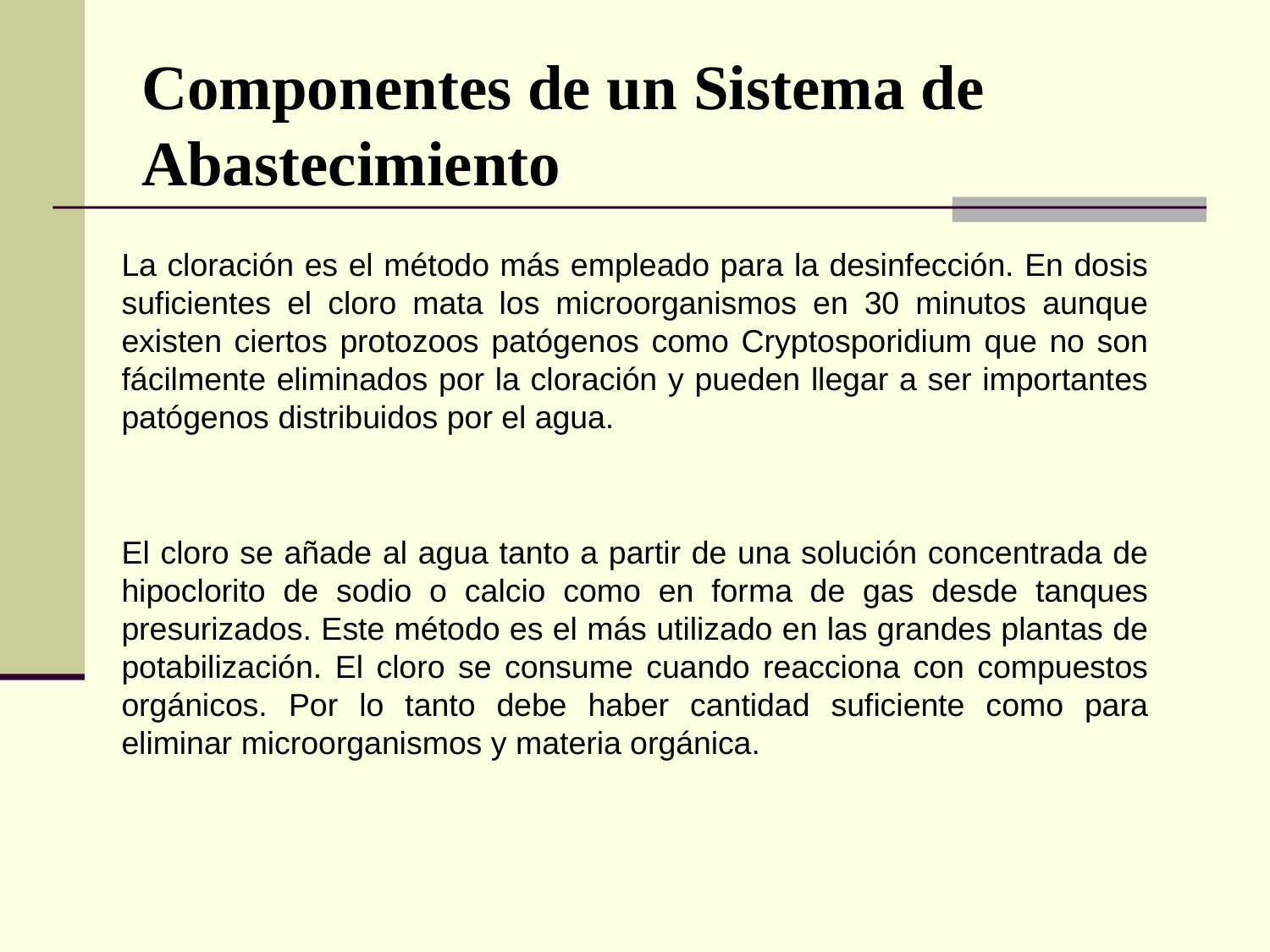

Componentes de un Sistema de Abastecimiento
La cloración es el método más empleado para la desinfección. En dosis suficientes el cloro mata los microorganismos en 30 minutos aunque existen ciertos protozoos patógenos como Cryptosporidium que no son fácilmente eliminados por la cloración y pueden llegar a ser importantes patógenos distribuidos por el agua.
El cloro se añade al agua tanto a partir de una solución concentrada de hipoclorito de sodio o calcio como en forma de gas desde tanques presurizados. Este método es el más utilizado en las grandes plantas de potabilización. El cloro se consume cuando reacciona con compuestos orgánicos. Por lo tanto debe haber cantidad suficiente como para eliminar microorganismos y materia orgánica.